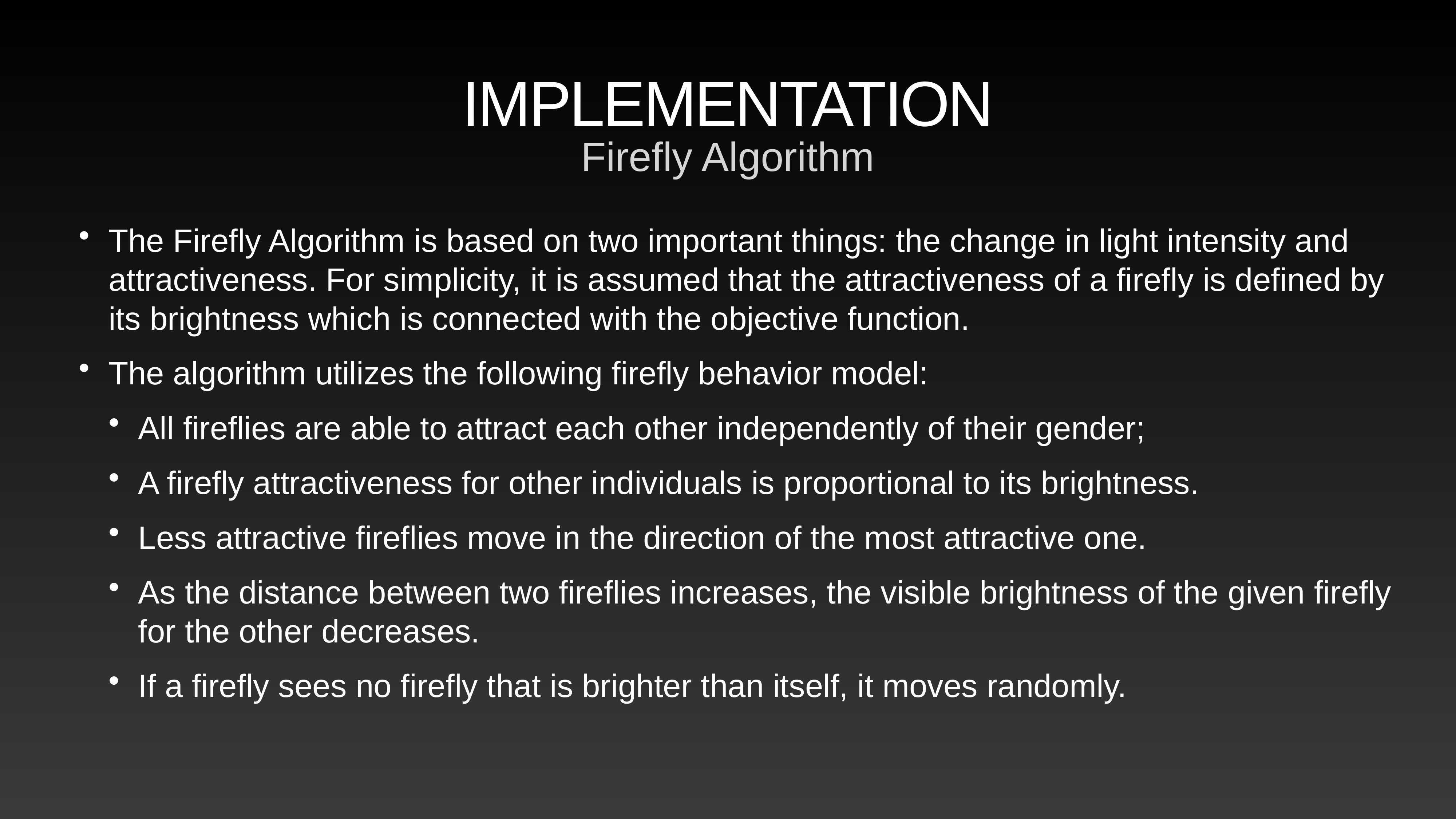

# IMPLEMENTATION
Firefly Algorithm
The Firefly Algorithm is based on two important things: the change in light intensity and attractiveness. For simplicity, it is assumed that the attractiveness of a firefly is defined by its brightness which is connected with the objective function.
The algorithm utilizes the following firefly behavior model:
All fireflies are able to attract each other independently of their gender;
A firefly attractiveness for other individuals is proportional to its brightness.
Less attractive fireflies move in the direction of the most attractive one.
As the distance between two fireflies increases, the visible brightness of the given firefly for the other decreases.
If a firefly sees no firefly that is brighter than itself, it moves randomly.